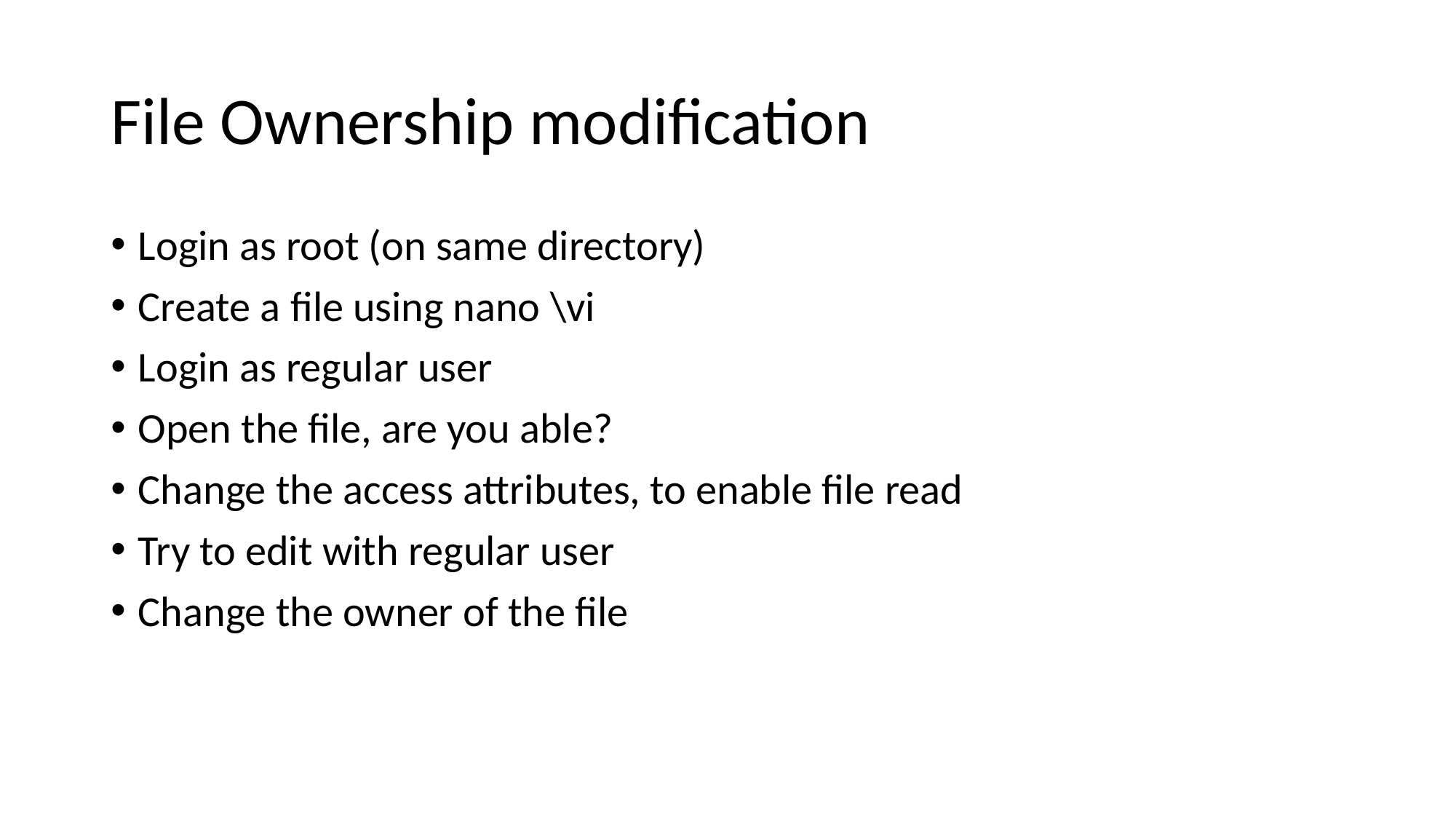

# File Ownership modification
Login as root (on same directory)
Create a file using nano \vi
Login as regular user
Open the file, are you able?
Change the access attributes, to enable file read
Try to edit with regular user
Change the owner of the file